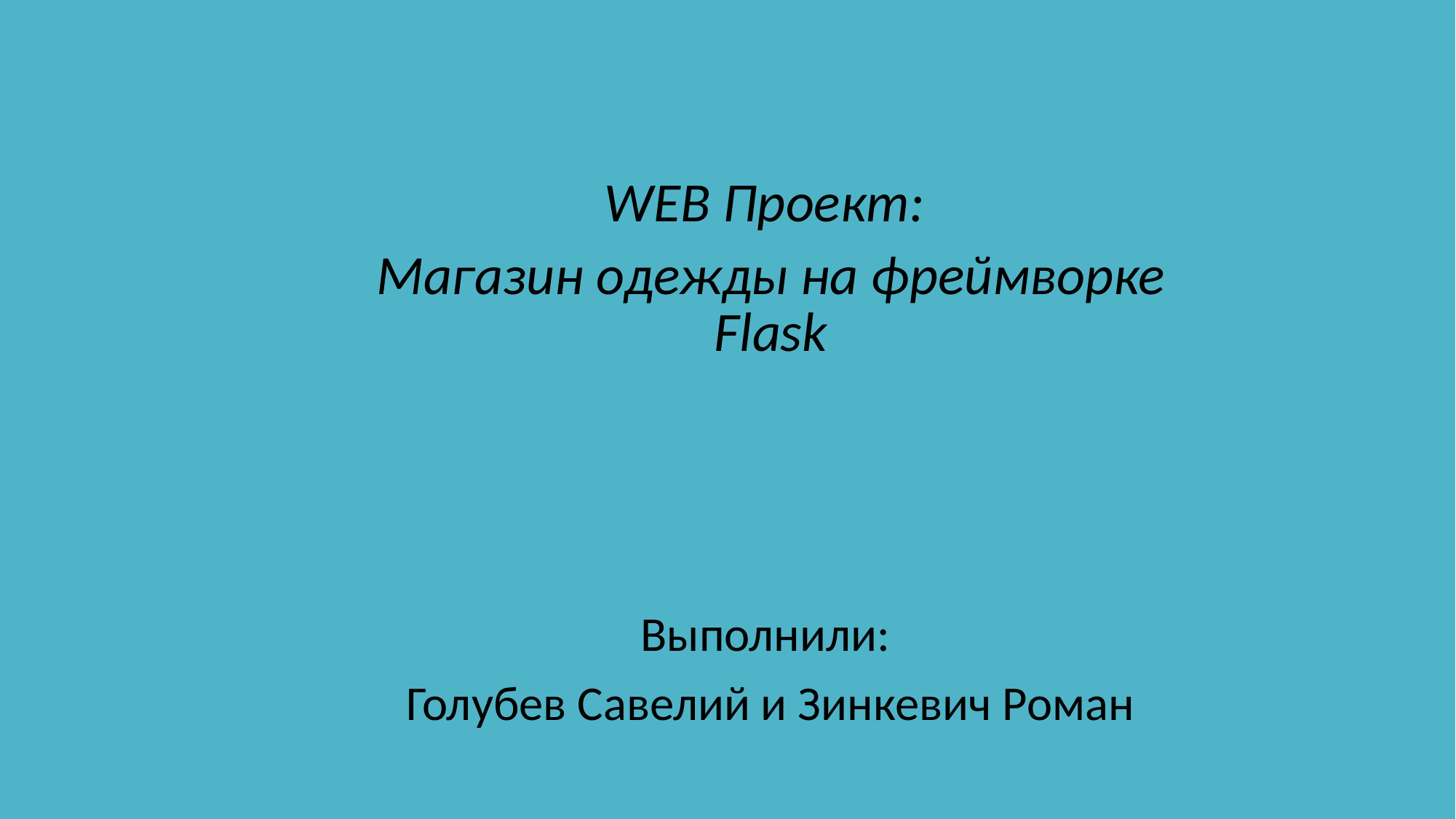

WEB Проект:
Магазин одежды на фреймворке Flask
Выполнили:
Голубев Савелий и Зинкевич Роман